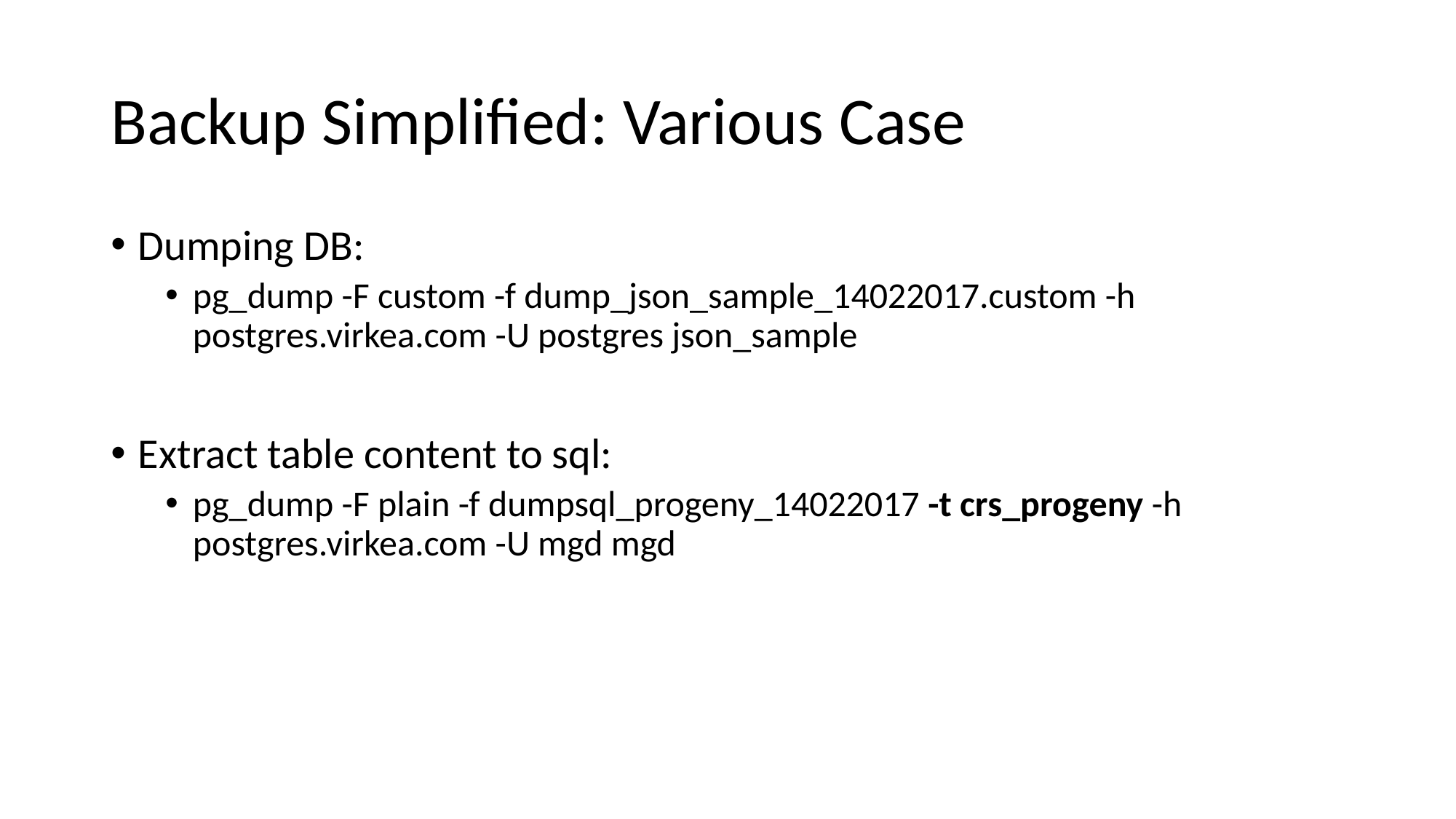

# Backup Simplified: Various Case
Dumping DB:
pg_dump -F custom -f dump_json_sample_14022017.custom -h postgres.virkea.com -U postgres json_sample

Extract table content to sql:
pg_dump -F plain -f dumpsql_progeny_14022017 -t crs_progeny -h postgres.virkea.com -U mgd mgd